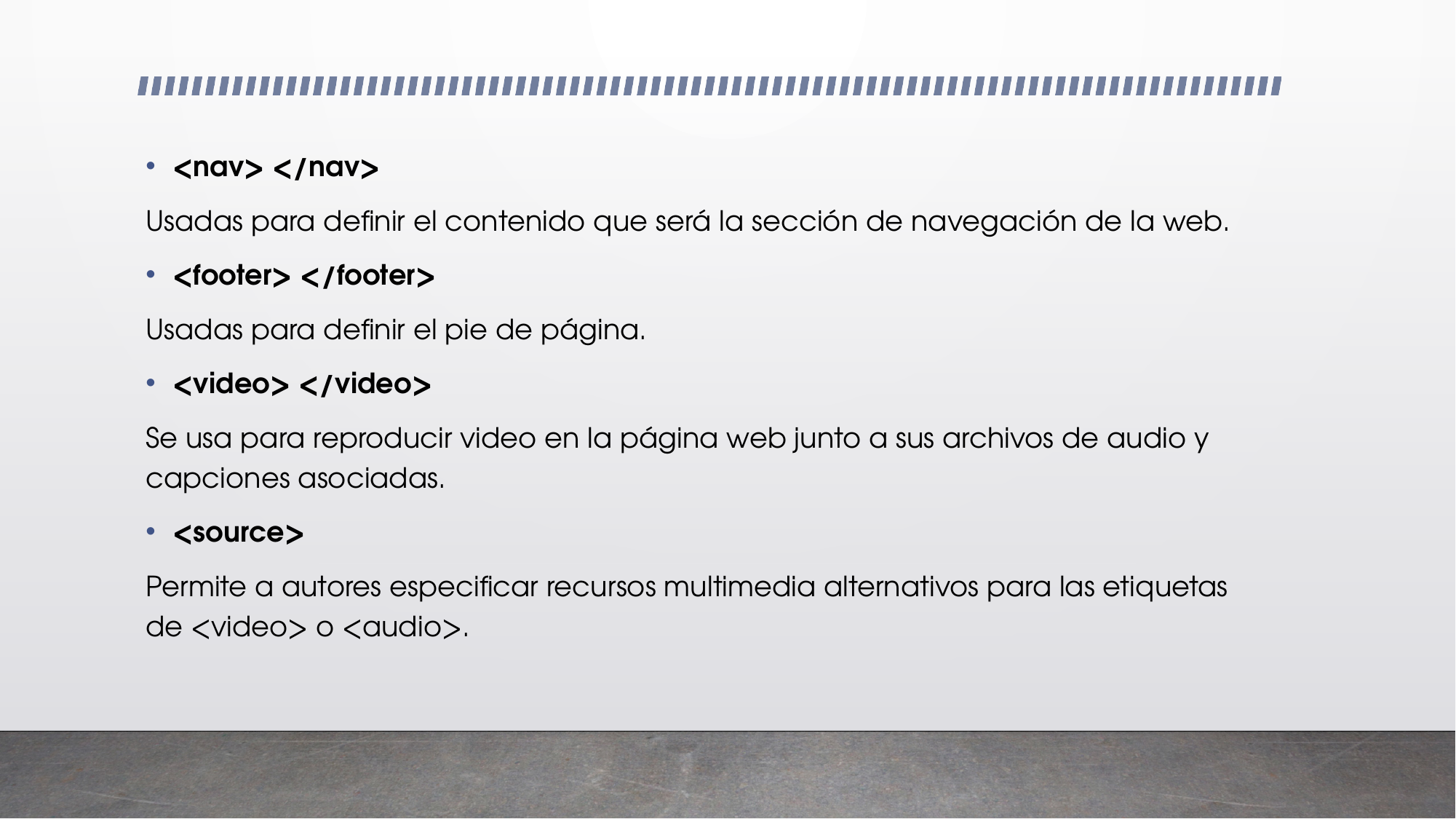

<nav> </nav>
Usadas para definir el contenido que será la sección de navegación de la web.
<footer> </footer>
Usadas para definir el pie de página.
<video> </video>
Se usa para reproducir video en la página web junto a sus archivos de audio y capciones asociadas.
<source>
Permite a autores especificar recursos multimedia alternativos para las etiquetas de <video> o <audio>.